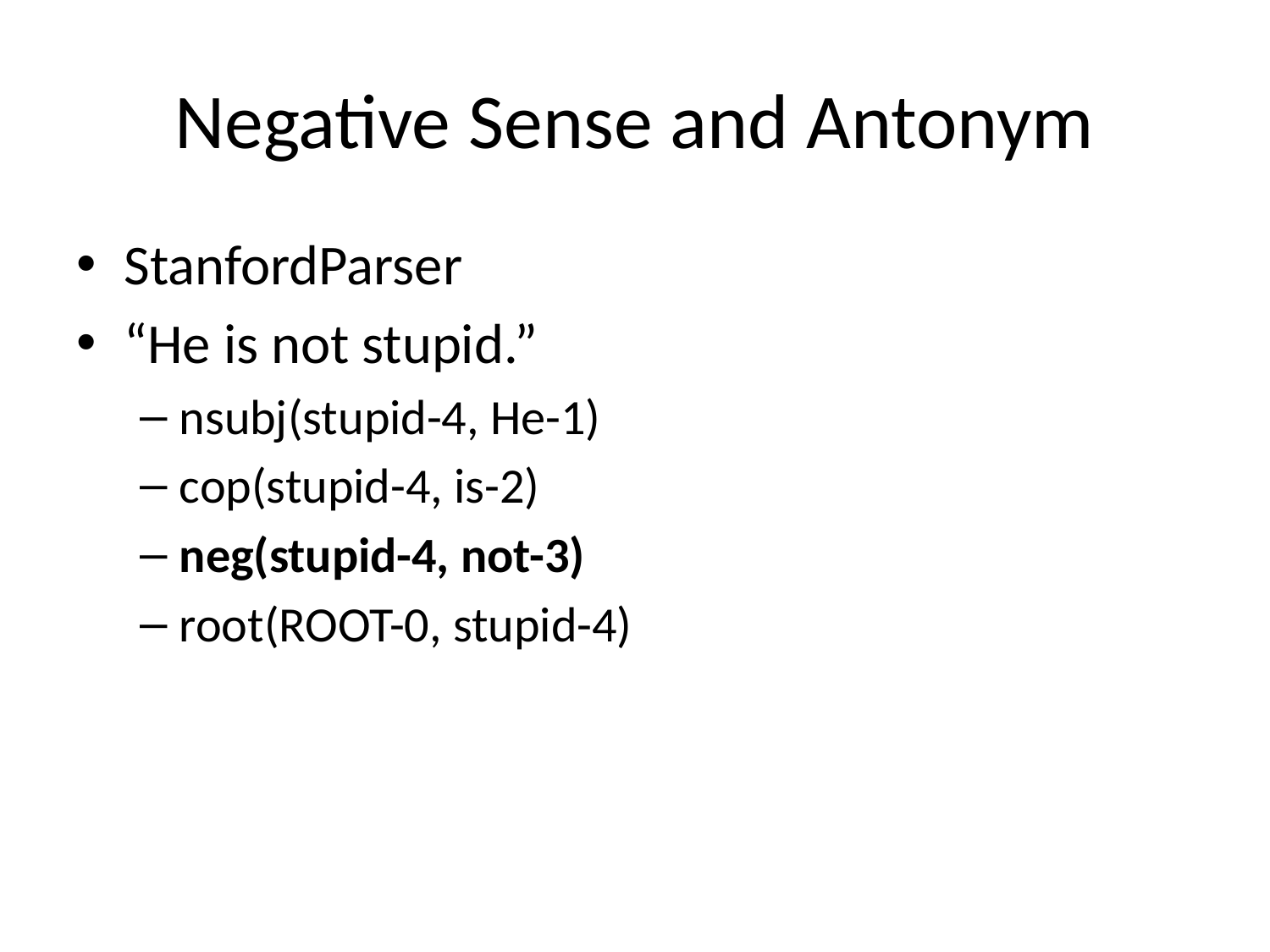

# Negative Sense and Antonym
StanfordParser
“He is not stupid.”
nsubj(stupid-4, He-1)
cop(stupid-4, is-2)
neg(stupid-4, not-3)
root(ROOT-0, stupid-4)